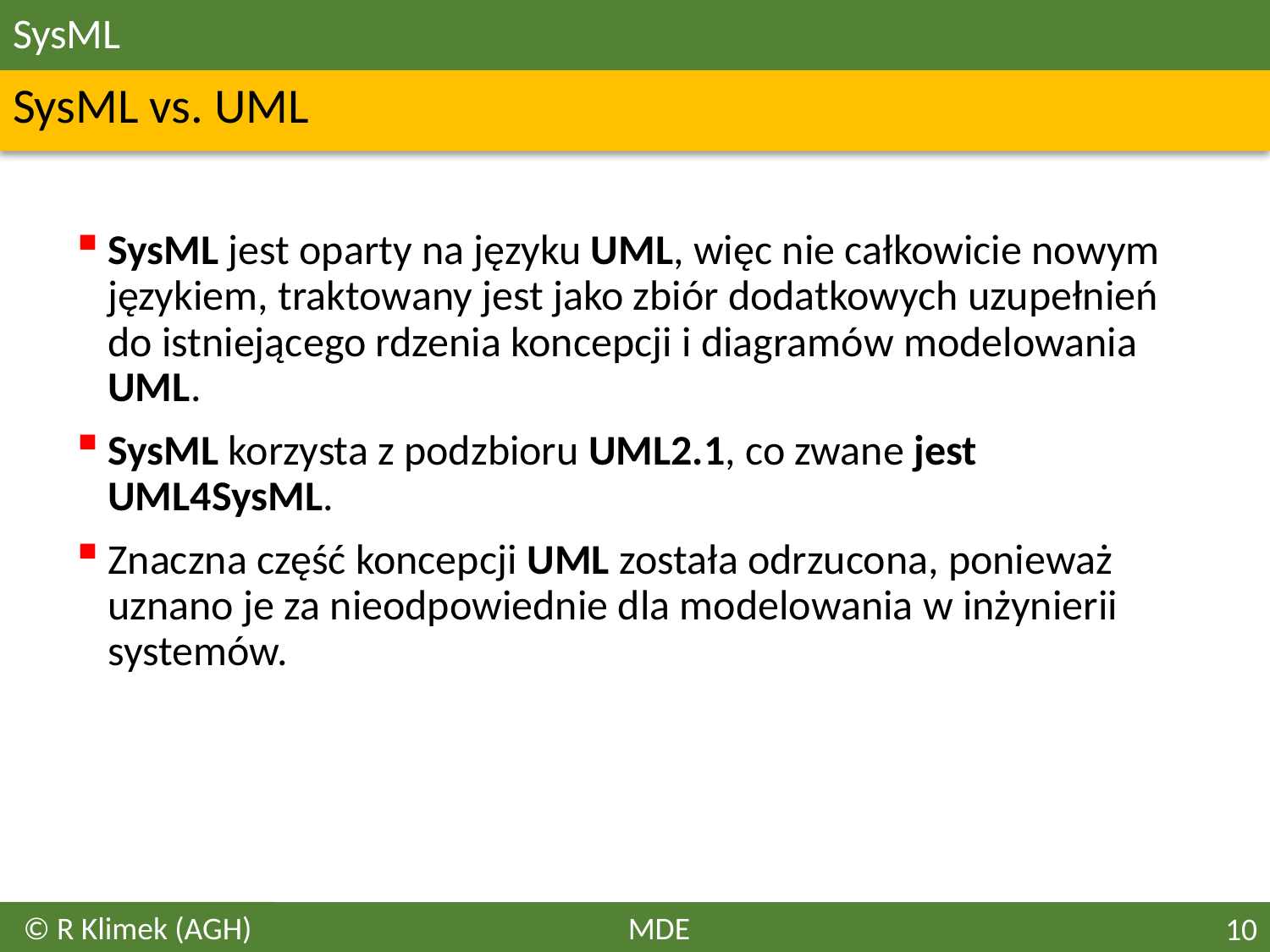

# SysML
SysML vs. UML
SysML jest oparty na języku UML, więc nie całkowicie nowym językiem, traktowany jest jako zbiór dodatkowych uzupełnień do istniejącego rdzenia koncepcji i diagramów modelowania UML.
SysML korzysta z podzbioru UML2.1, co zwane jest UML4SysML.
Znaczna część koncepcji UML została odrzucona, ponieważ uznano je za nieodpowiednie dla modelowania w inżynierii systemów.

© R Klimek (AGH)
MDE
10